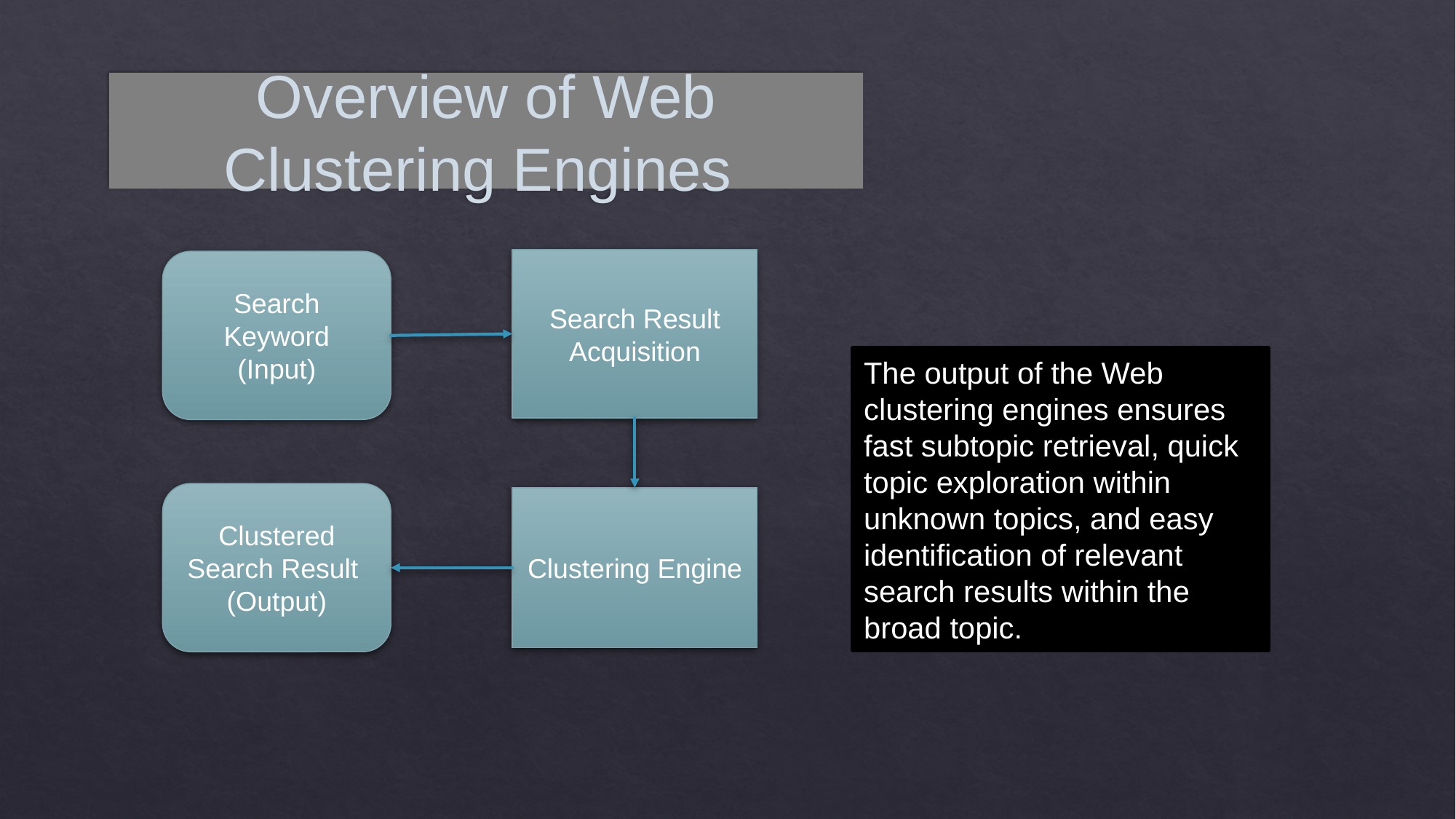

# Overview of Web Clustering Engines
Search Result Acquisition
Search Keyword
(Input)
The output of the Web clustering engines ensures fast subtopic retrieval, quick topic exploration within unknown topics, and easy identification of relevant search results within the broad topic.
Clustered Search Result
(Output)
Clustering Engine